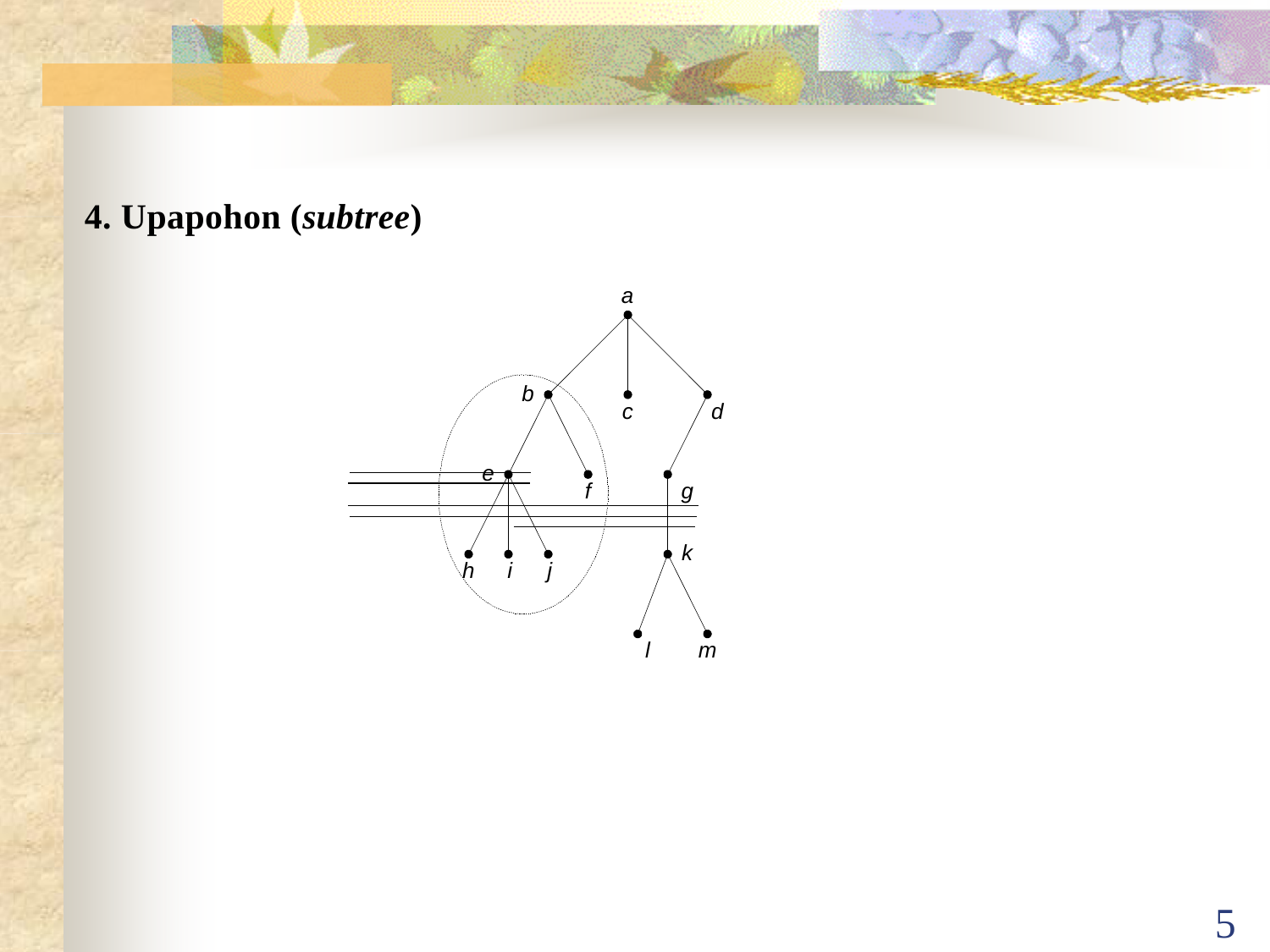

# 4. Upapohon (subtree)
a

b
c
d
e

f
g
k
h	i	j
l
m
5